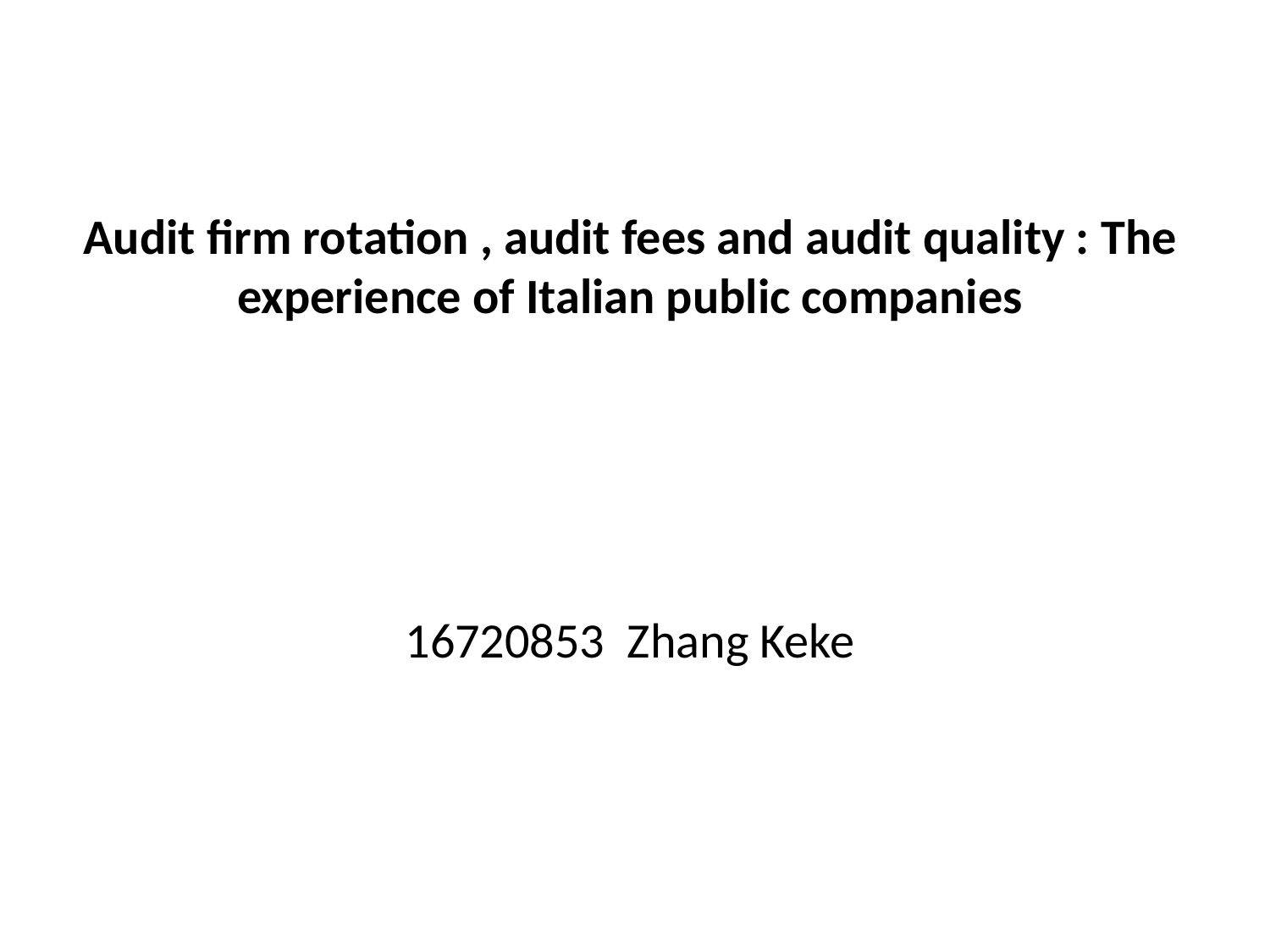

Audit ﬁrm rotation , audit fees and audit quality : The experience of Italian public companies

# 16720853  Zhang Keke